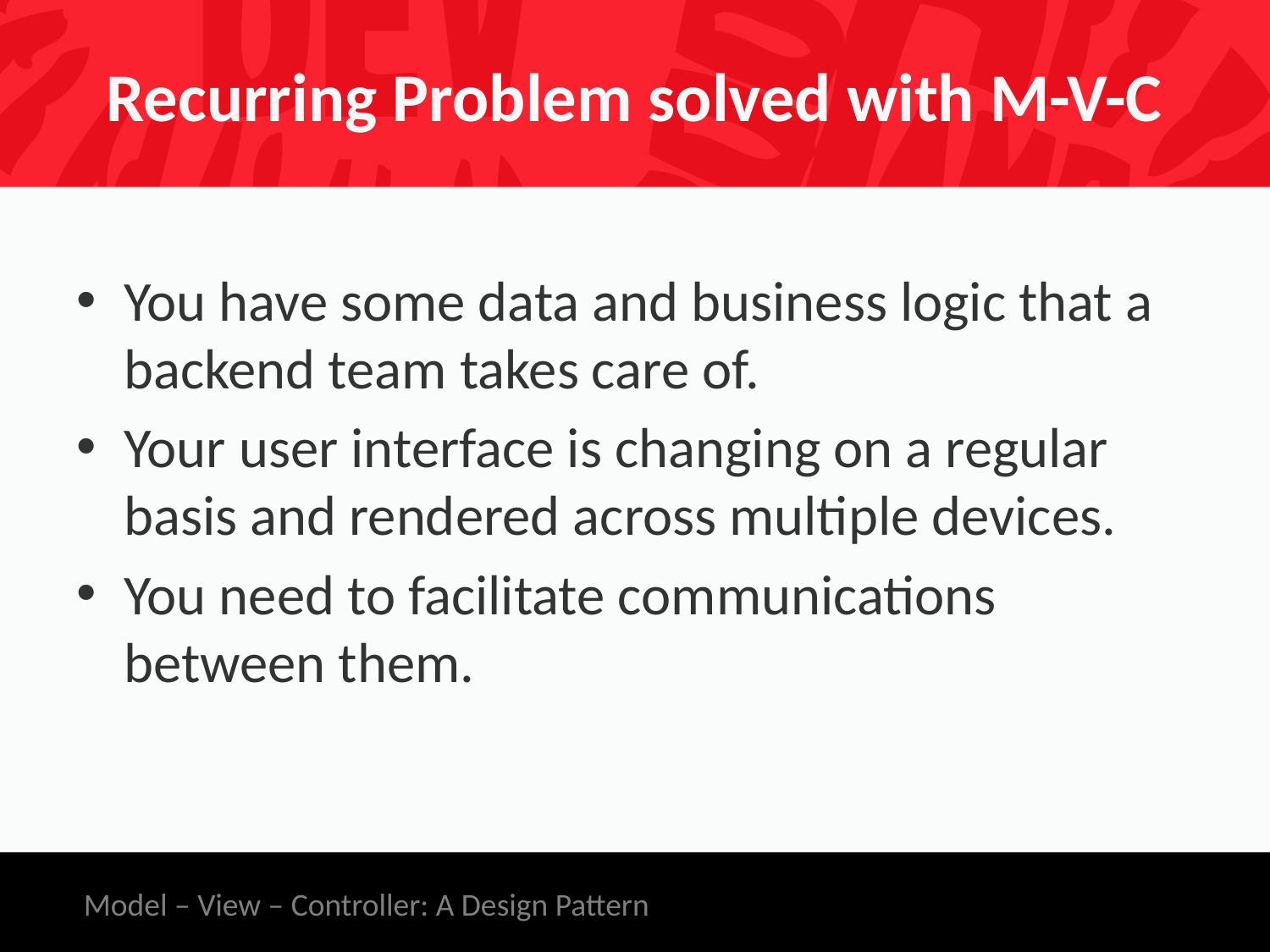

# Recurring Problem solved with M-V-C
You have some data and business logic that a backend team takes care of.
Your user interface is changing on a regular basis and rendered across multiple devices.
You need to facilitate communications between them.
Model – View – Controller: A Design Pattern